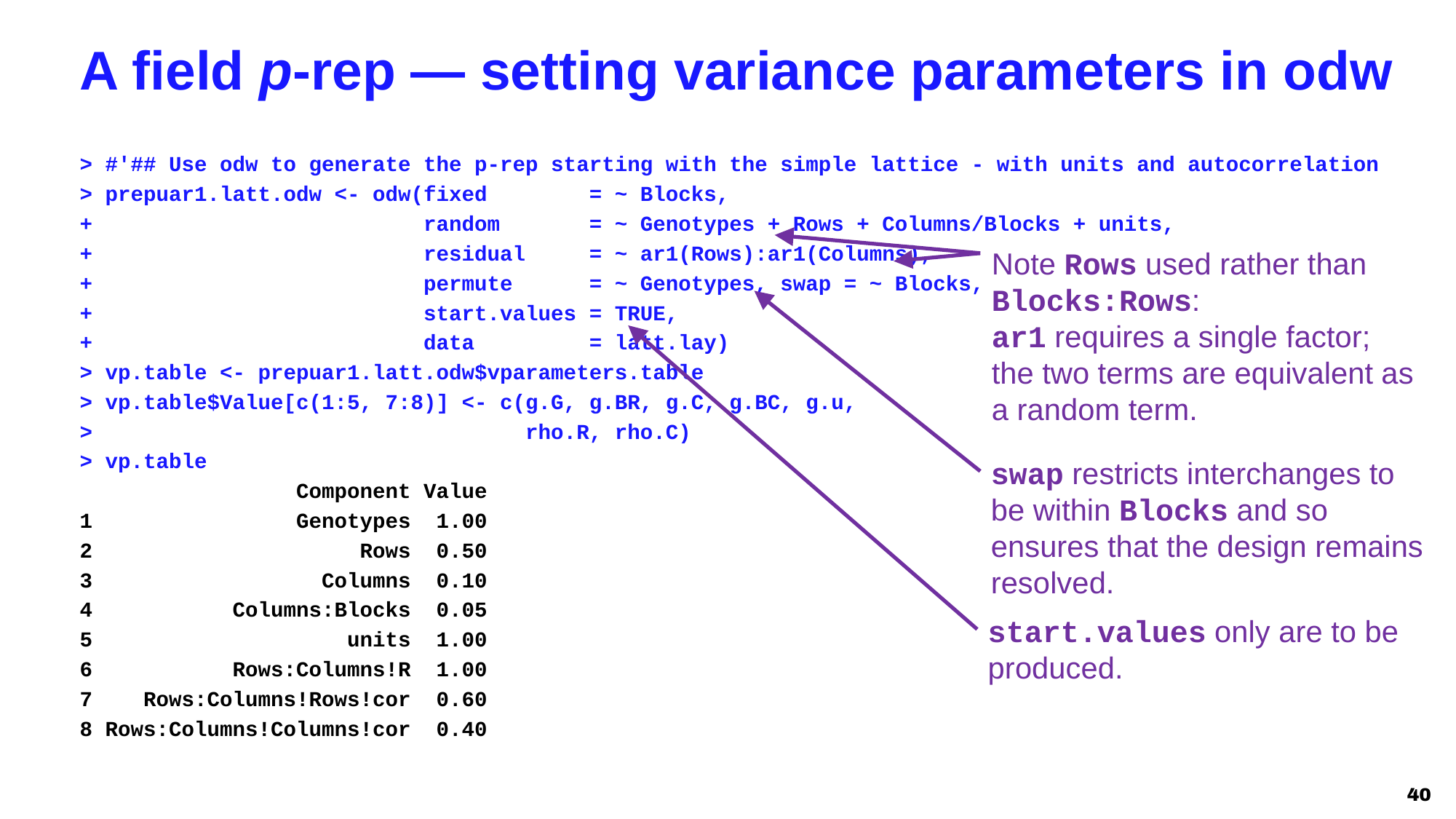

# A field p-rep — setting variance parameters in odw
> #'## Use odw to generate the p-rep starting with the simple lattice - with units and autocorrelation
> prepuar1.latt.odw <- odw(fixed        = ~ Blocks,
+                          random       = ~ Genotypes + Rows + Columns/Blocks + units,
+                          residual     = ~ ar1(Rows):ar1(Columns),
+                          permute      = ~ Genotypes, swap = ~ Blocks,
+                          start.values = TRUE,
+                          data         = latt.lay)
> vp.table <- prepuar1.latt.odw$vparameters.table
> vp.table$Value[c(1:5, 7:8)] <- c(g.G, g.BR, g.C, g.BC, g.u,
>                                  rho.R, rho.C)
> vp.table
                 Component Value
1                Genotypes  1.00
2                     Rows  0.50
3                  Columns  0.10
4           Columns:Blocks  0.05
5                    units  1.00
6           Rows:Columns!R  1.00
7    Rows:Columns!Rows!cor  0.60
8 Rows:Columns!Columns!cor  0.40
Note Rows used rather than
Blocks:Rows:
ar1 requires a single factor;
the two terms are equivalent as a random term.
swap restricts interchanges to be within Blocks and so ensures that the design remains resolved.
start.values only are to be produced.
40